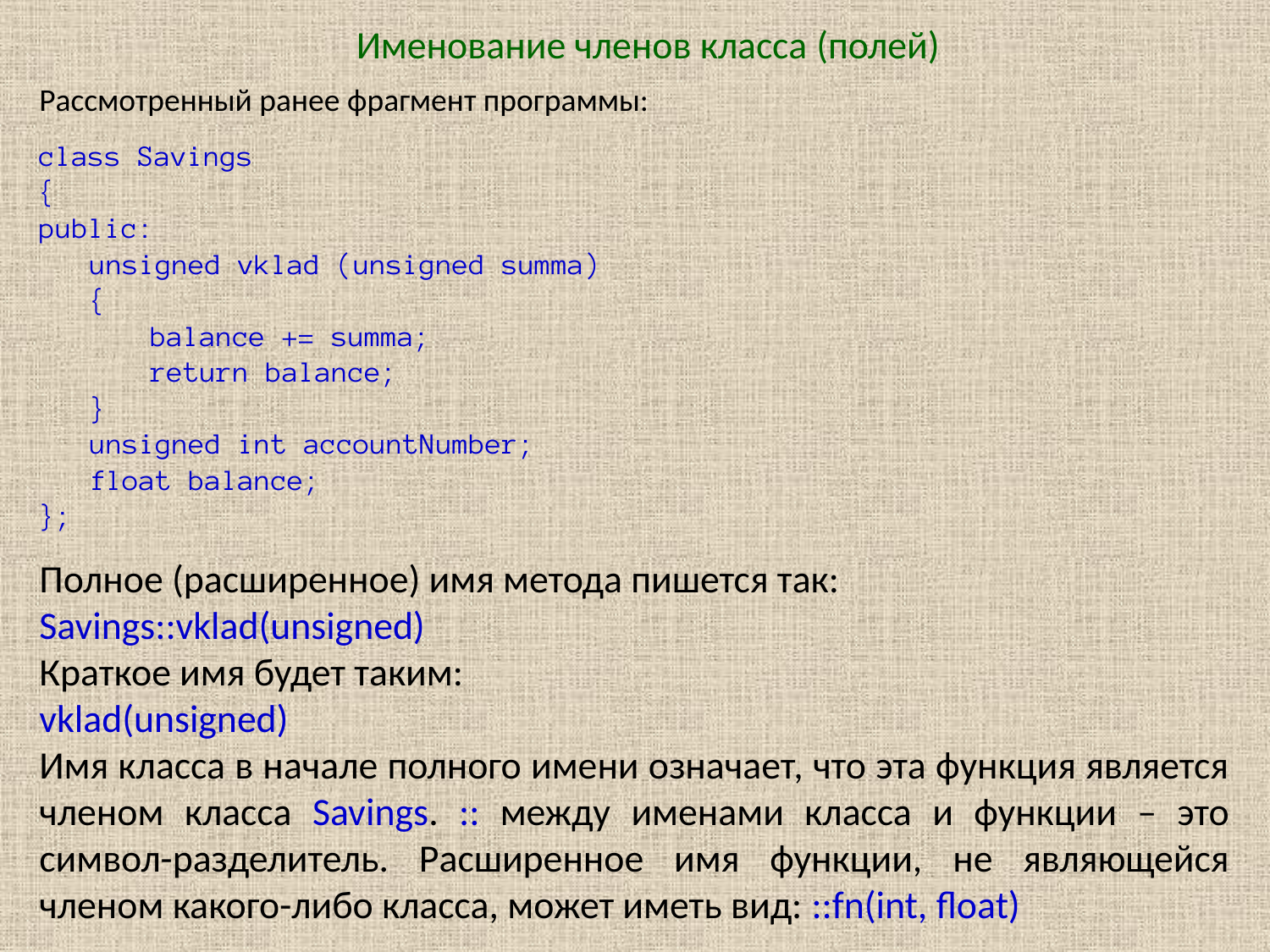

Именование членов класса (полей)
Рассмотренный ранее фрагмент программы:
class Savings
{
public:
unsigned vklad (unsigned summa)
{
balance += summa;
return balance;
}
unsigned int accountNumber;
float balance;
};
Полное (расширенное) имя метода пишется так:
Savings::vklad(unsigned)
Краткое имя будет таким:
vklad(unsigned)
Имя класса в начале полного имени означает, что эта функция является членом класса Savings. :: между именами класса и функции – это символ-разделитель. Расширенное имя функции, не являющейся членом какого-либо класса, может иметь вид: ::fn(int, float)